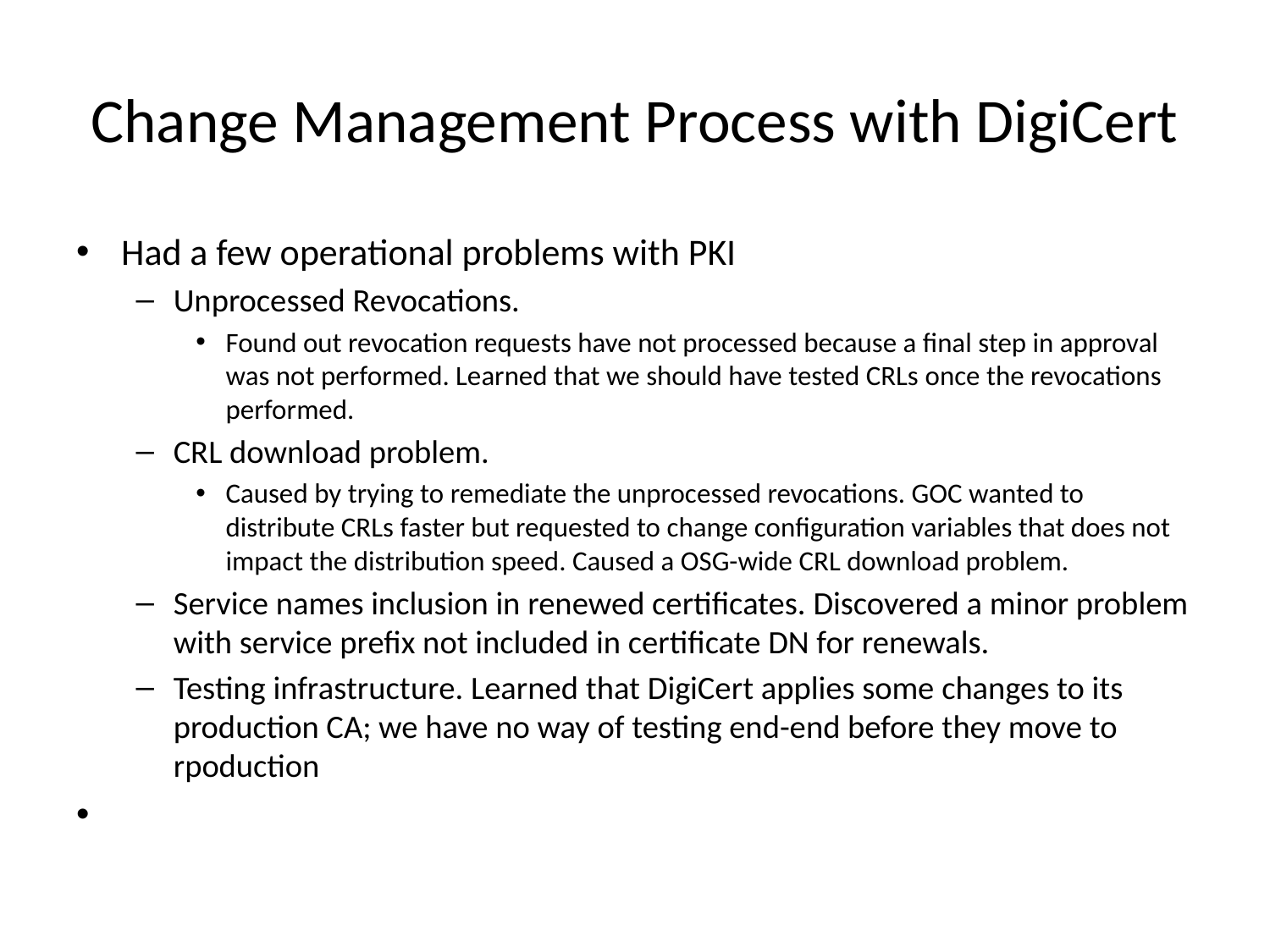

# Change Management Process with DigiCert
Had a few operational problems with PKI
Unprocessed Revocations.
Found out revocation requests have not processed because a final step in approval was not performed. Learned that we should have tested CRLs once the revocations performed.
CRL download problem.
Caused by trying to remediate the unprocessed revocations. GOC wanted to distribute CRLs faster but requested to change configuration variables that does not impact the distribution speed. Caused a OSG-wide CRL download problem.
Service names inclusion in renewed certificates. Discovered a minor problem with service prefix not included in certificate DN for renewals.
Testing infrastructure. Learned that DigiCert applies some changes to its production CA; we have no way of testing end-end before they move to rpoduction